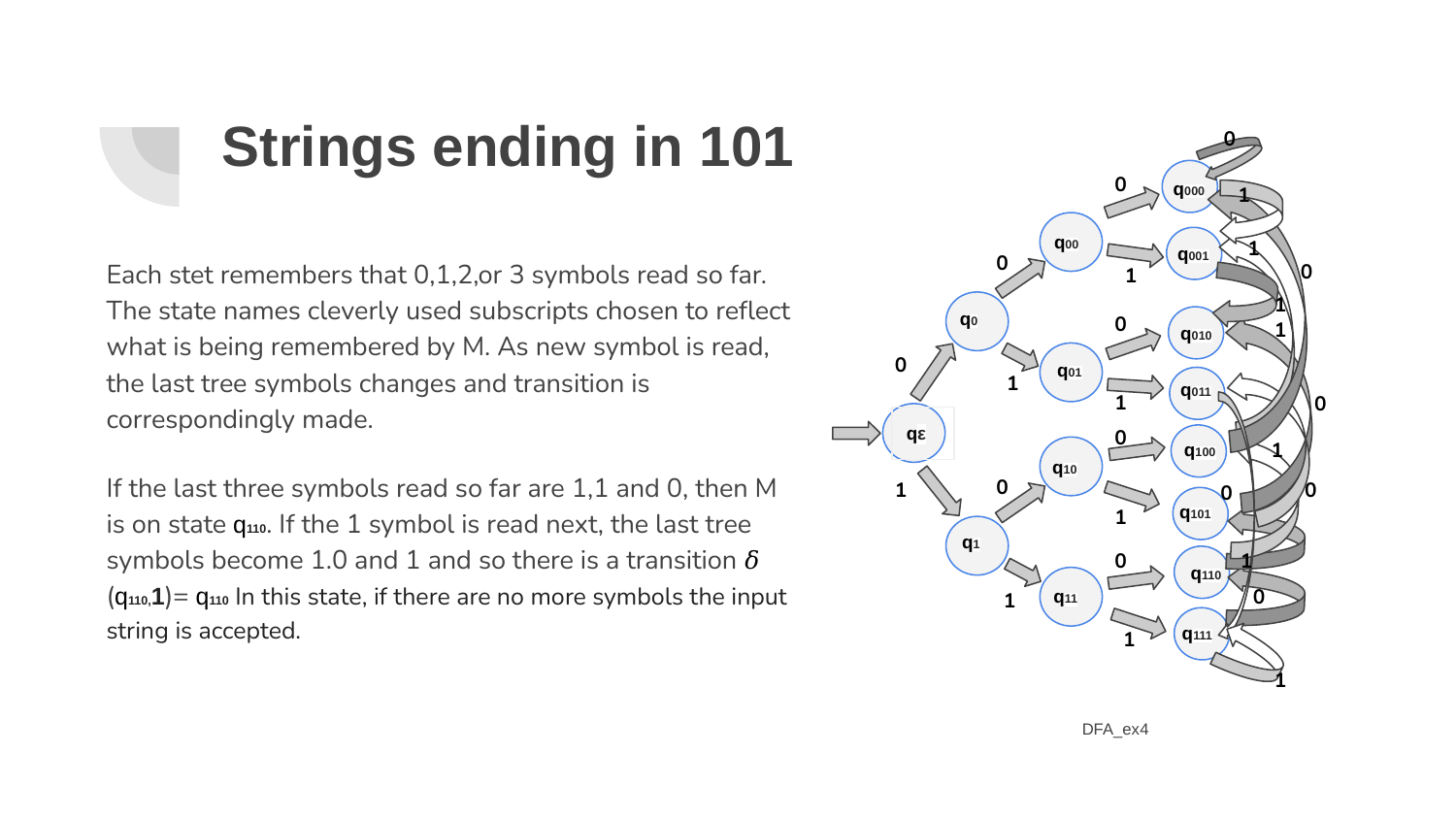

# Strings ending in 101
0

0

q000
1

q00
1
q001

0
Each stet remembers that 0,1,2,or 3 symbols read so far. The state names cleverly used subscripts chosen to reflect what is being remembered by M. As new symbol is read, the last tree symbols changes and transition is correspondingly made.
If the last three symbols read so far are 1,1 and 0, then M is on state q110. If the 1 symbol is read next, the last tree symbols become 1.0 and 1 and so there is a transition 𝛿 (q110,1)= q110 In this state, if there are no more symbols the input string is accepted.

0
1

1

q0
0
1
q010

0

q01

1

q011

1
0

qε
0

1
q100

q10
0
0
1
0

q101

1

q1

1
0

q110

0
q11
1
q111

1

1
DFA_ex4